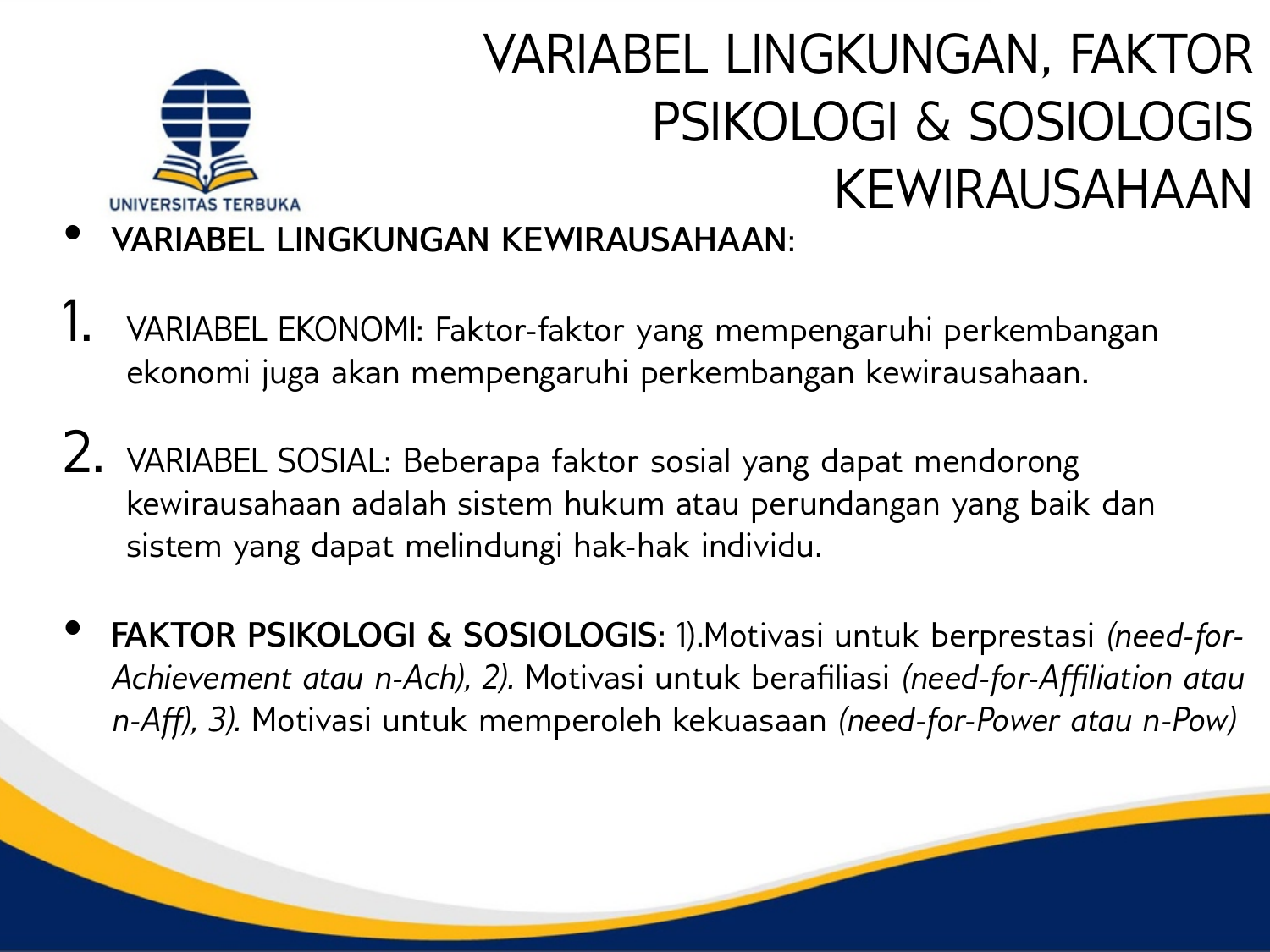

# VARIABEL LINGKUNGAN, FAKTOR PSIKOLOGI & SOSIOLOGIS KEWIRAUSAHAAN
VARIABEL LINGKUNGAN KEWIRAUSAHAAN:
VARIABEL EKONOMI: Faktor-faktor yang mempengaruhi perkembangan ekonomi juga akan mempengaruhi perkembangan kewirausahaan.
VARIABEL SOSIAL: Beberapa faktor sosial yang dapat mendorong kewirausahaan adalah sistem hukum atau perundangan yang baik dan sistem yang dapat melindungi hak-hak individu.
FAKTOR PSIKOLOGI & SOSIOLOGIS: 1).Motivasi untuk berprestasi (need-for-Achievement atau n-Ach), 2). Motivasi untuk berafiliasi (need-for-Affiliation atau n-Aff), 3). Motivasi untuk memperoleh kekuasaan (need-for-Power atau n-Pow)